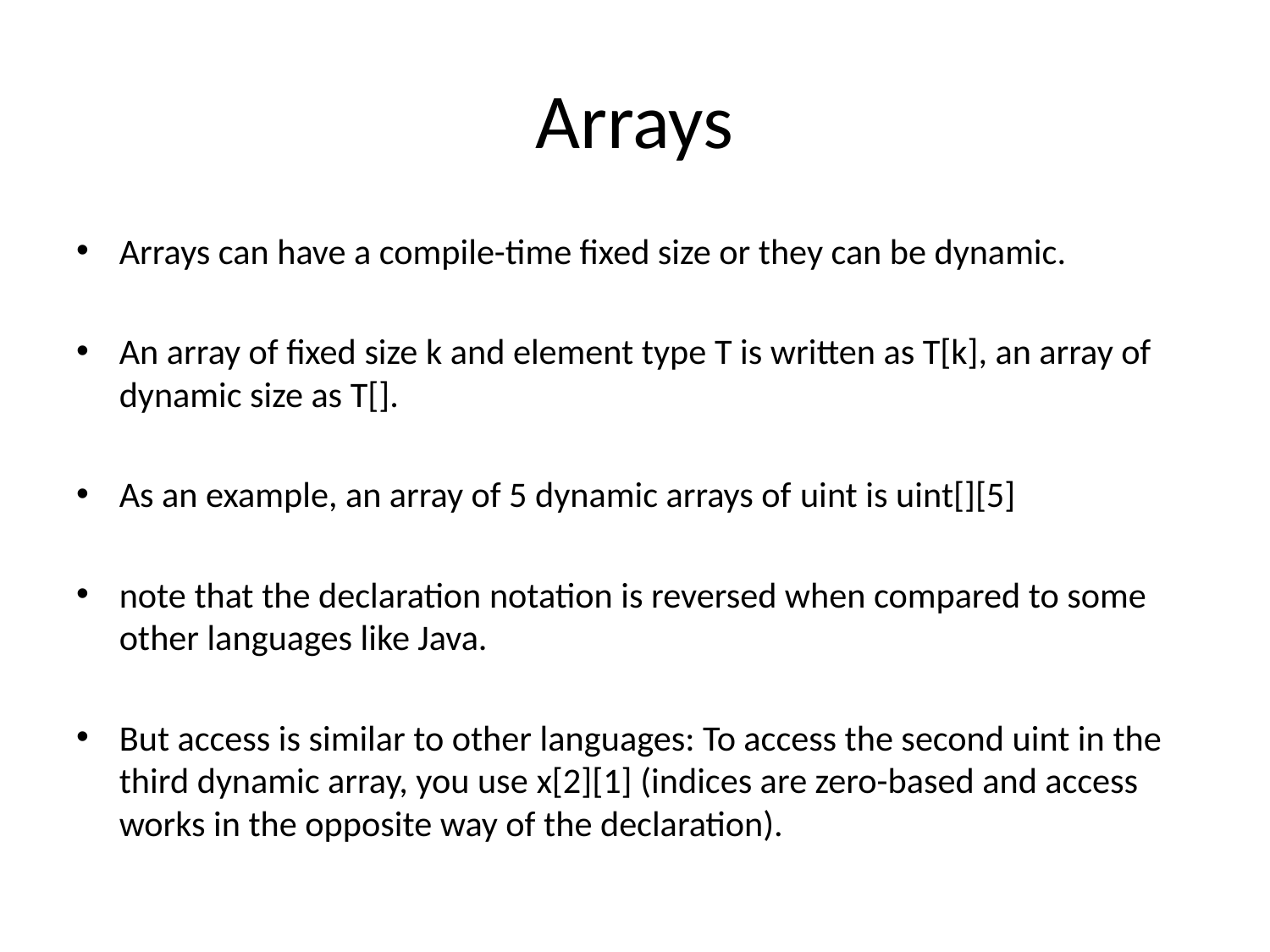

# Arrays
Arrays can have a compile-time fixed size or they can be dynamic.

An array of fixed size k and element type T is written as T[k], an array of dynamic size as T[].

As an example, an array of 5 dynamic arrays of uint is uint[][5]

note that the declaration notation is reversed when compared to some other languages like Java.

But access is similar to other languages: To access the second uint in the third dynamic array, you use x[2][1] (indices are zero-based and access works in the opposite way of the declaration).